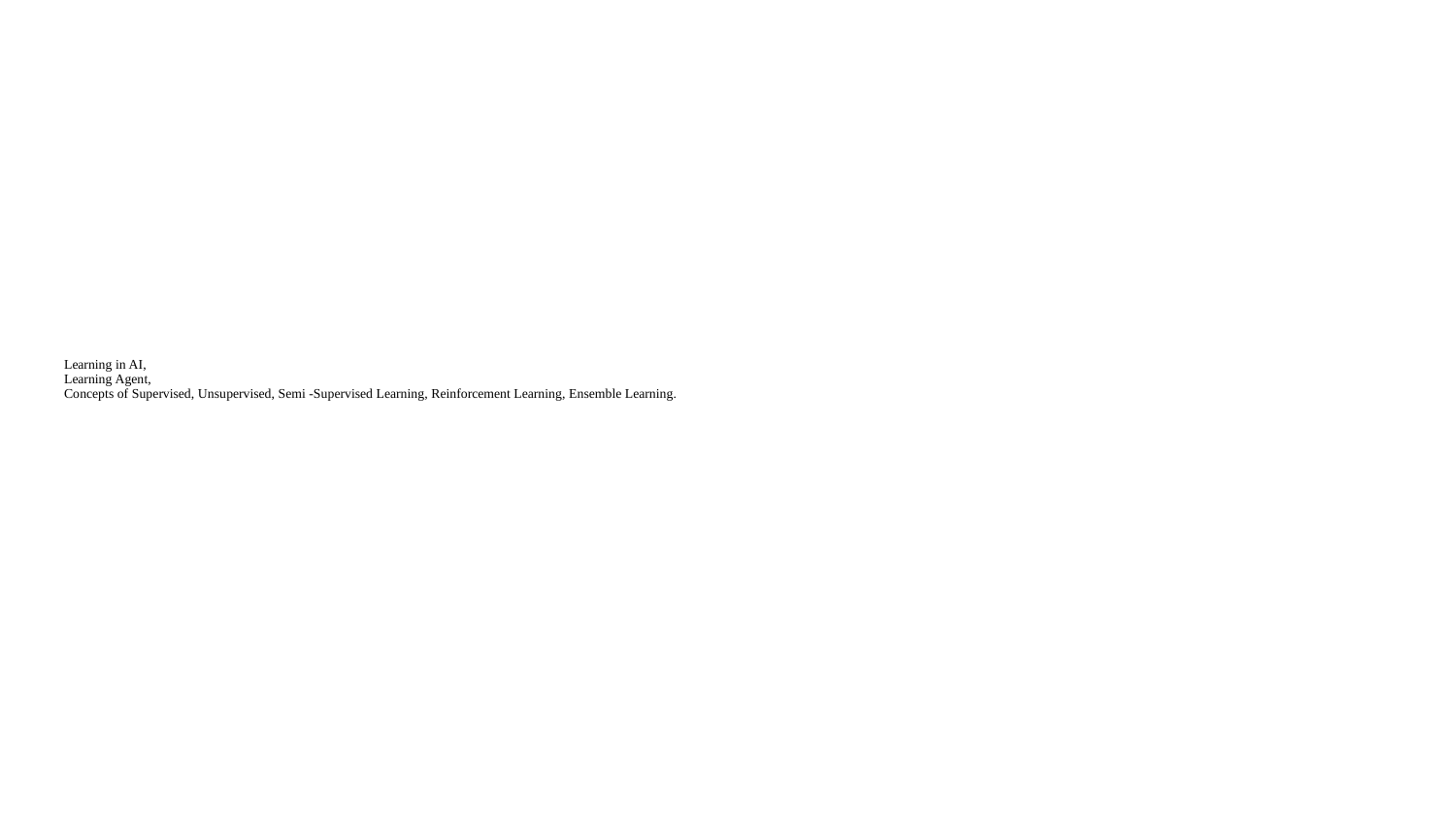

# Learning in AI, Learning Agent, Concepts of Supervised, Unsupervised, Semi -Supervised Learning, Reinforcement Learning, Ensemble Learning.